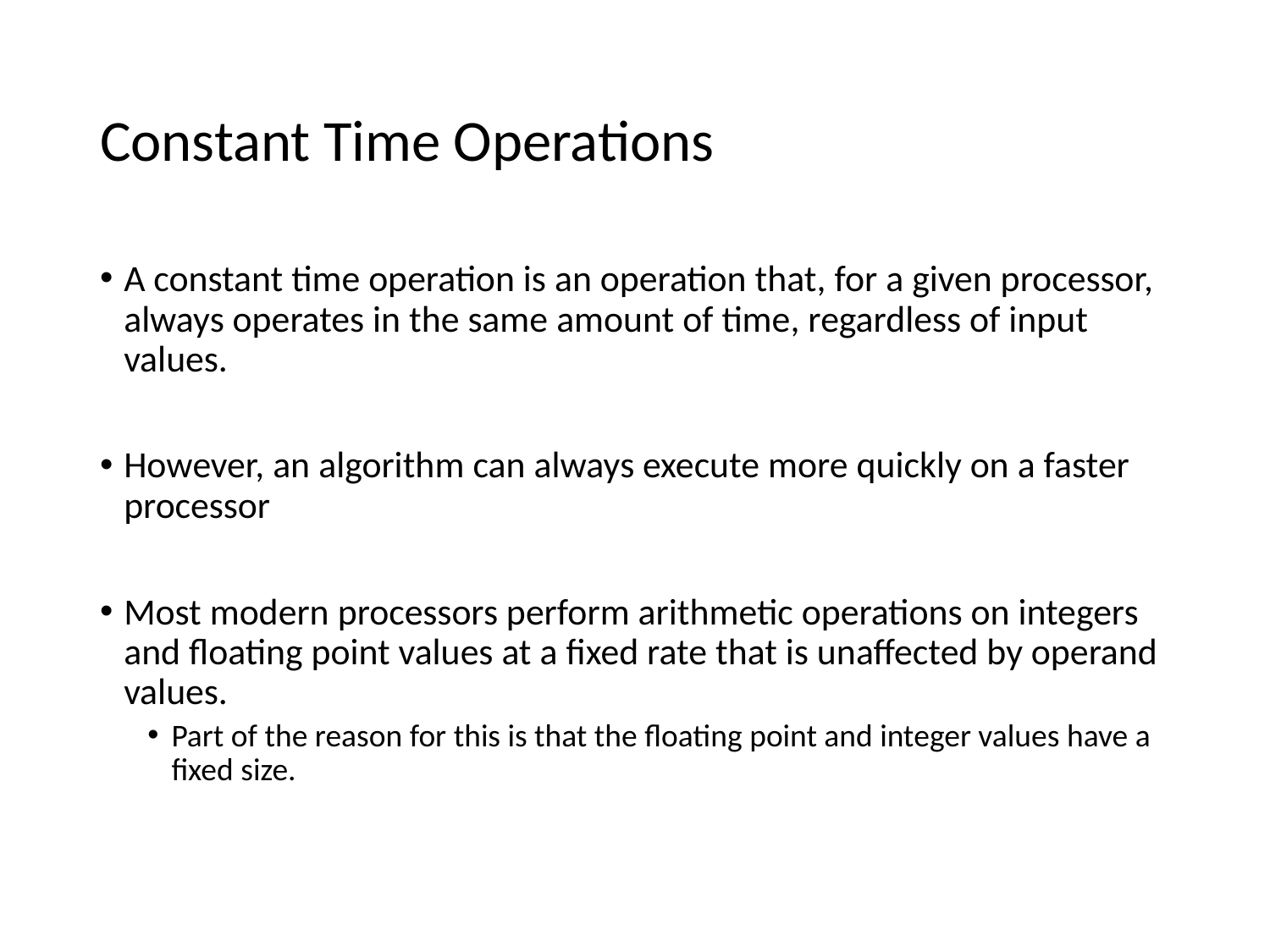

# Constant Time Operations
A constant time operation is an operation that, for a given processor, always operates in the same amount of time, regardless of input values.

However, an algorithm can always execute more quickly on a faster processor

Most modern processors perform arithmetic operations on integers and floating point values at a fixed rate that is unaffected by operand values.
Part of the reason for this is that the floating point and integer values have a fixed size.